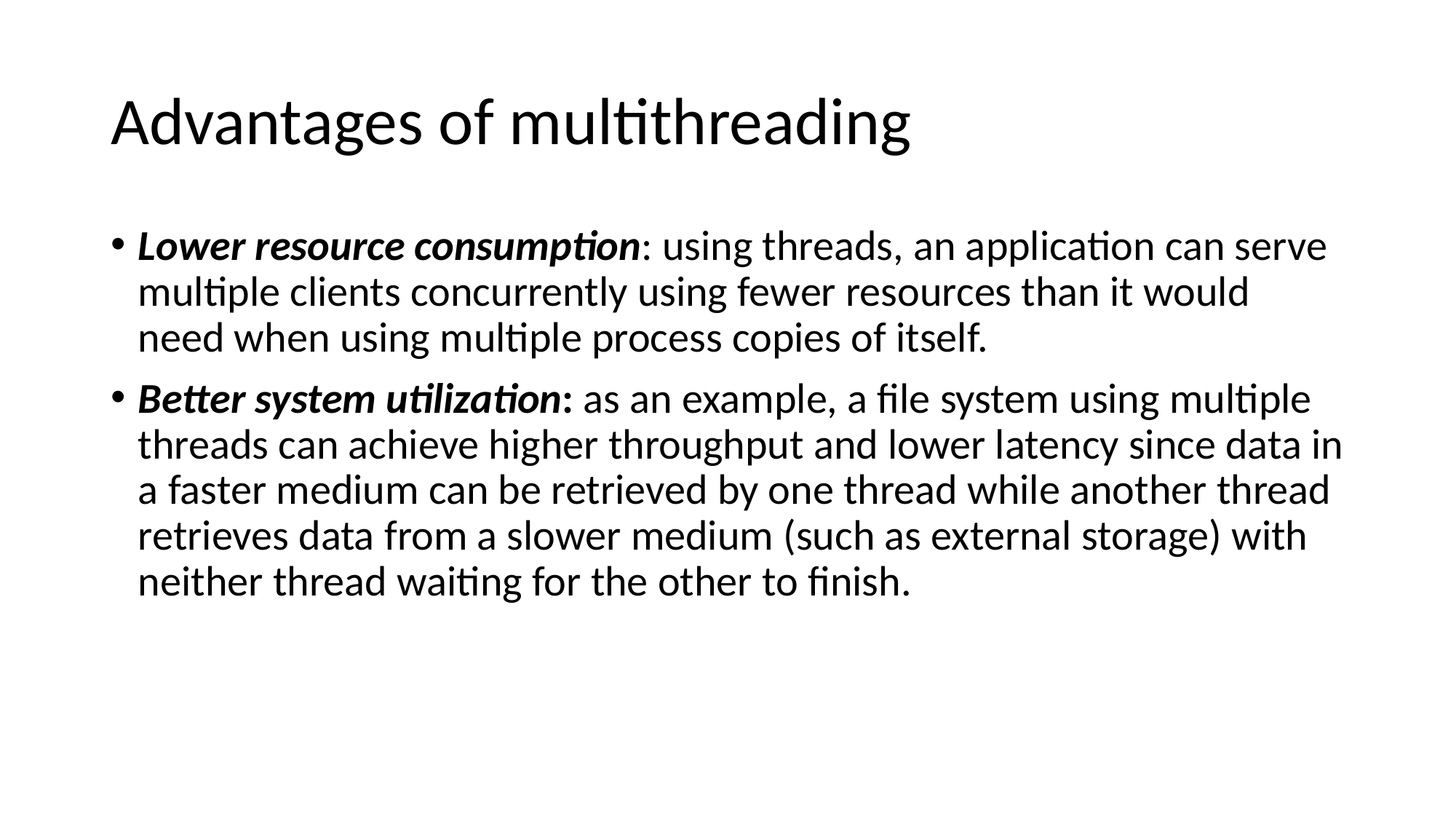

# Advantages of multithreading
Lower resource consumption: using threads, an application can serve multiple clients concurrently using fewer resources than it would need when using multiple process copies of itself.
Better system utilization: as an example, a file system using multiple threads can achieve higher throughput and lower latency since data in a faster medium can be retrieved by one thread while another thread retrieves data from a slower medium (such as external storage) with neither thread waiting for the other to finish.